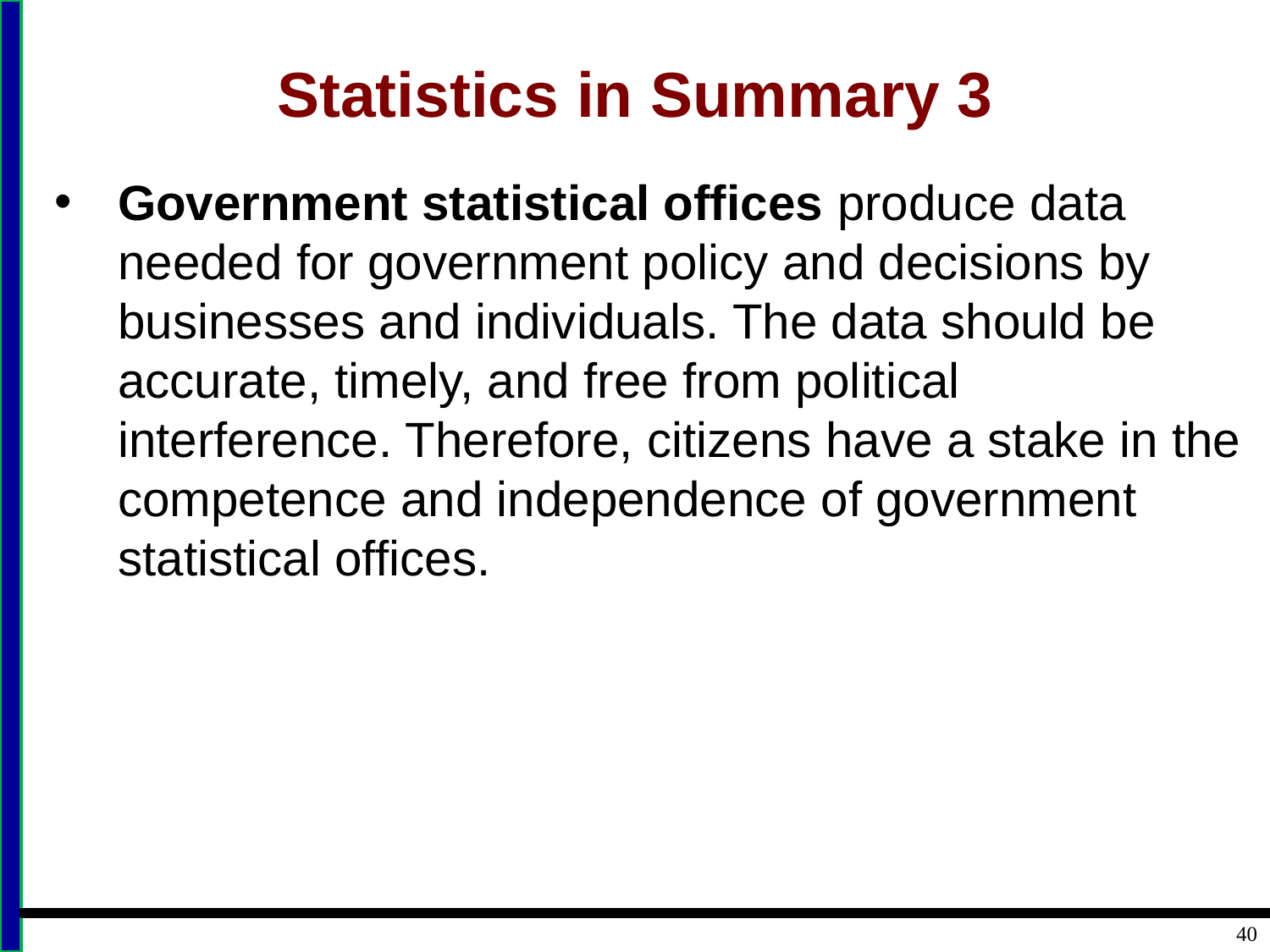

# Statistics in Summary 3
Government statistical offices produce data needed for government policy and decisions by businesses and individuals. The data should be accurate, timely, and free from political interference. Therefore, citizens have a stake in the competence and independence of government statistical offices.